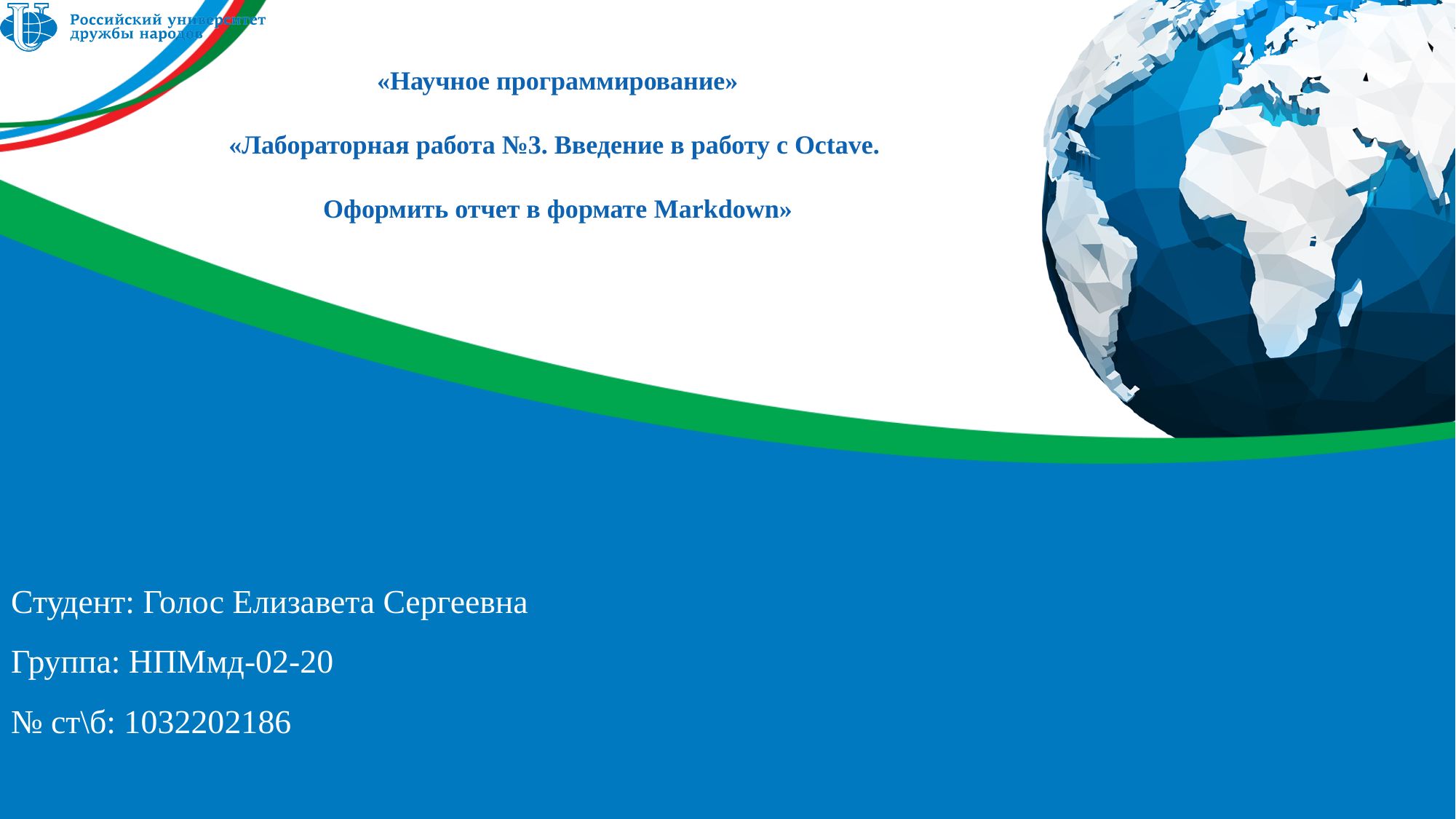

«Научное программирование»
«Лабораторная работа №3. Введение в работу с Octave.
Оформить отчет в формате Markdown»
# Студент: Голос Елизавета Сергеевна Группа: НПМмд-02-20 № ст\б: 1032202186